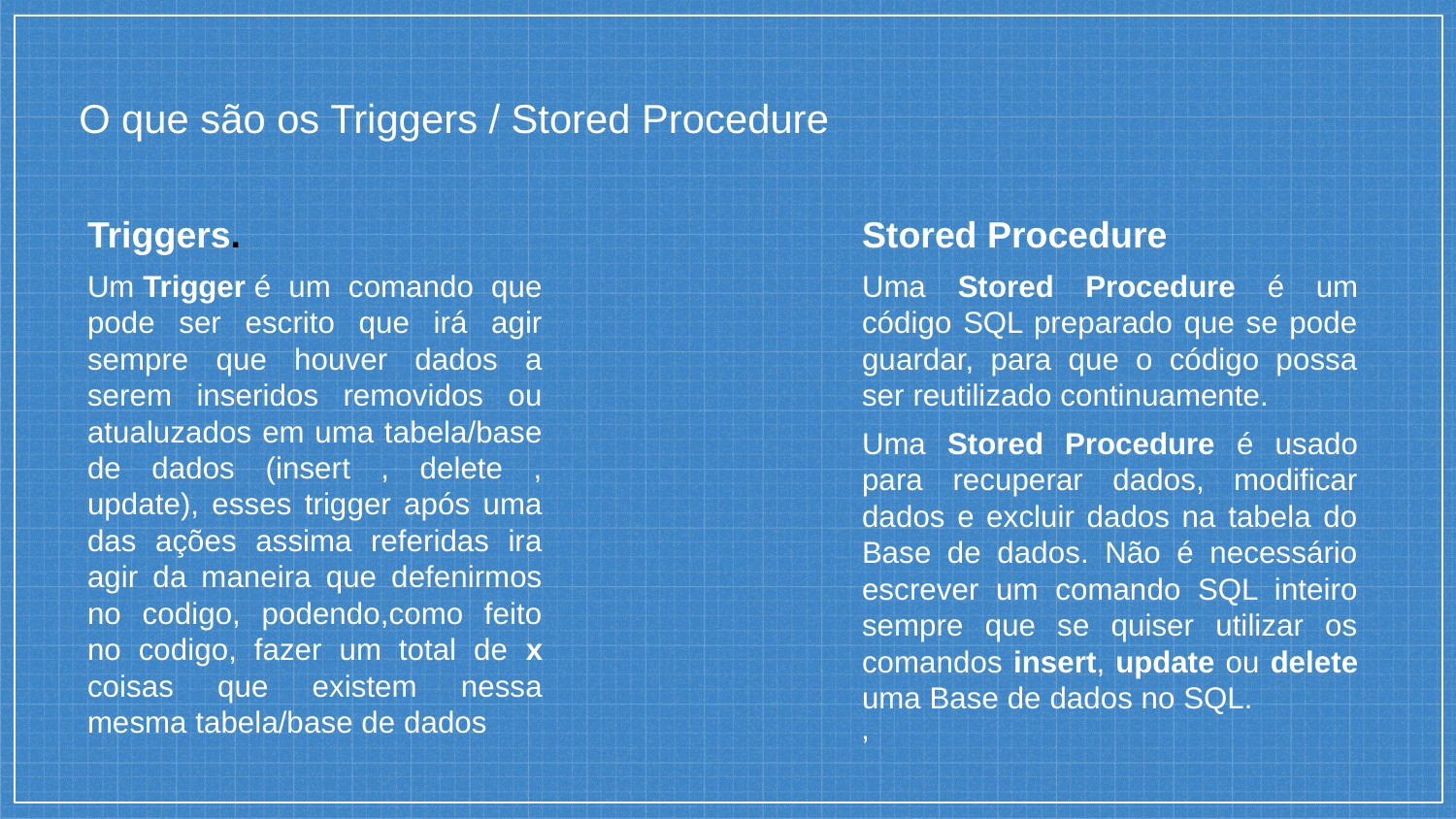

# O que são os Triggers / Stored Procedure
Triggers.
Um Trigger é um comando que pode ser escrito que irá agir sempre que houver dados a serem inseridos removidos ou atualuzados em uma tabela/base de dados (insert , delete , update), esses trigger após uma das ações assima referidas ira agir da maneira que defenirmos no codigo, podendo,como feito no codigo, fazer um total de x coisas que existem nessa mesma tabela/base de dados
Stored Procedure
Uma Stored Procedure é um código SQL preparado que se pode guardar, para que o código possa ser reutilizado continuamente.
Uma Stored Procedure é usado para recuperar dados, modificar dados e excluir dados na tabela do Base de dados. Não é necessário escrever um comando SQL inteiro sempre que se quiser utilizar os comandos insert, update ou delete uma Base de dados no SQL.
’
9